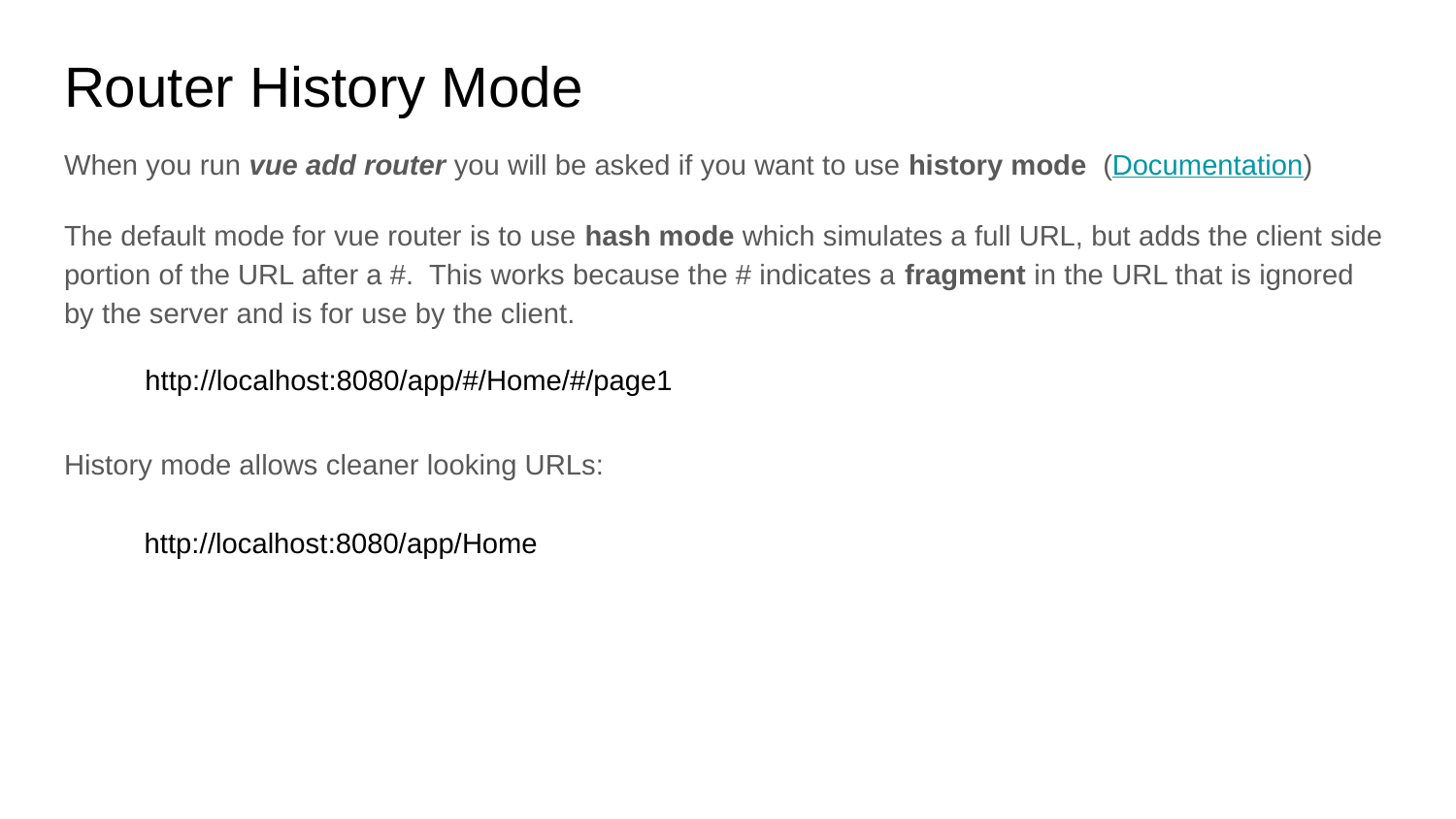

# Router History Mode
When you run vue add router you will be asked if you want to use history mode  (Documentation)
The default mode for vue router is to use hash mode which simulates a full URL, but adds the client side portion of the URL after a #.  This works because the # indicates a fragment in the URL that is ignored by the server and is for use by the client.
 http://localhost:8080/app/#/Home/#/page1

History mode allows cleaner looking URLs:
          http://localhost:8080/app/Home